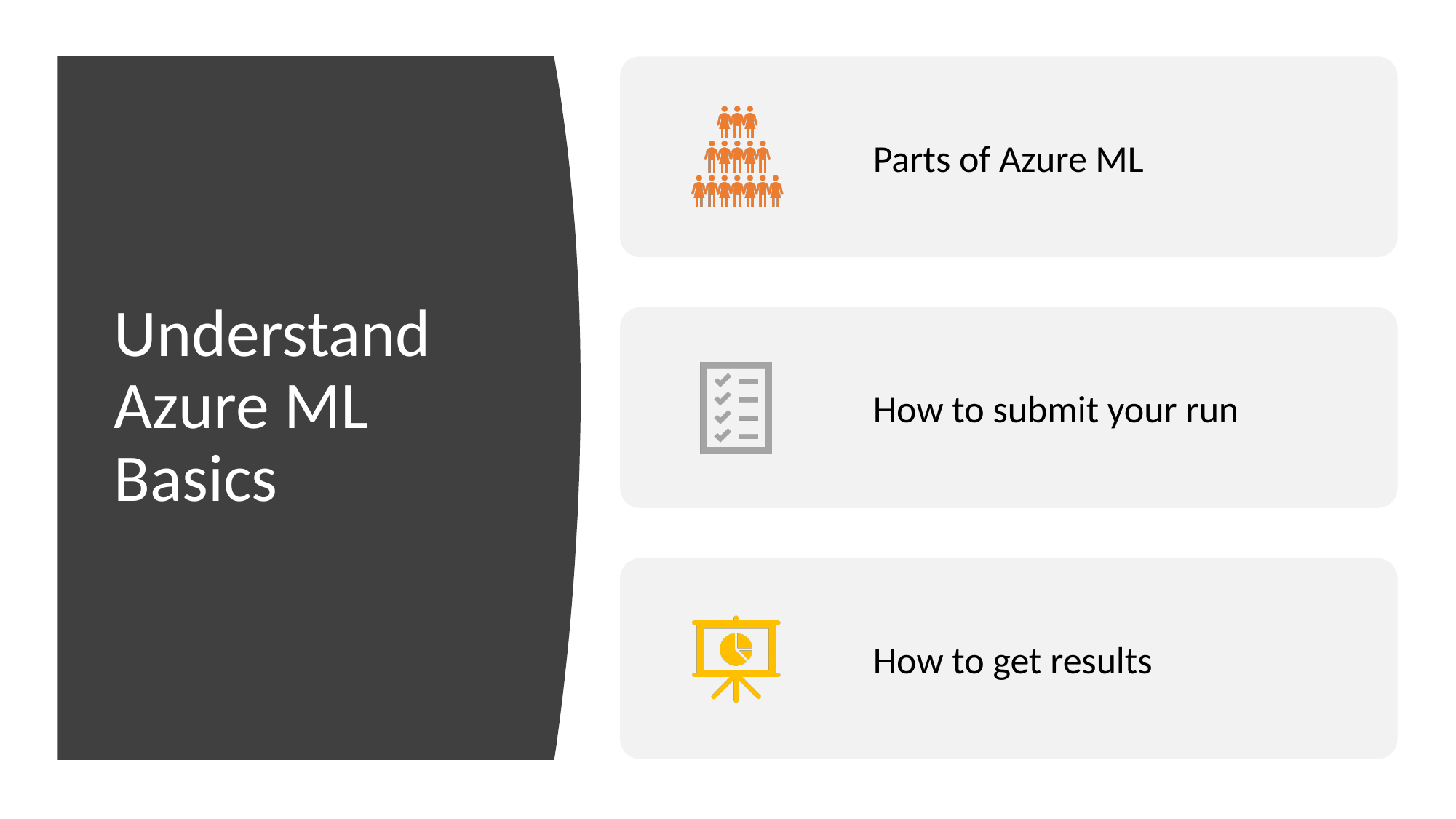

Parts of Azure ML
How to submit your run
How to get results

# Understand Azure ML Basics